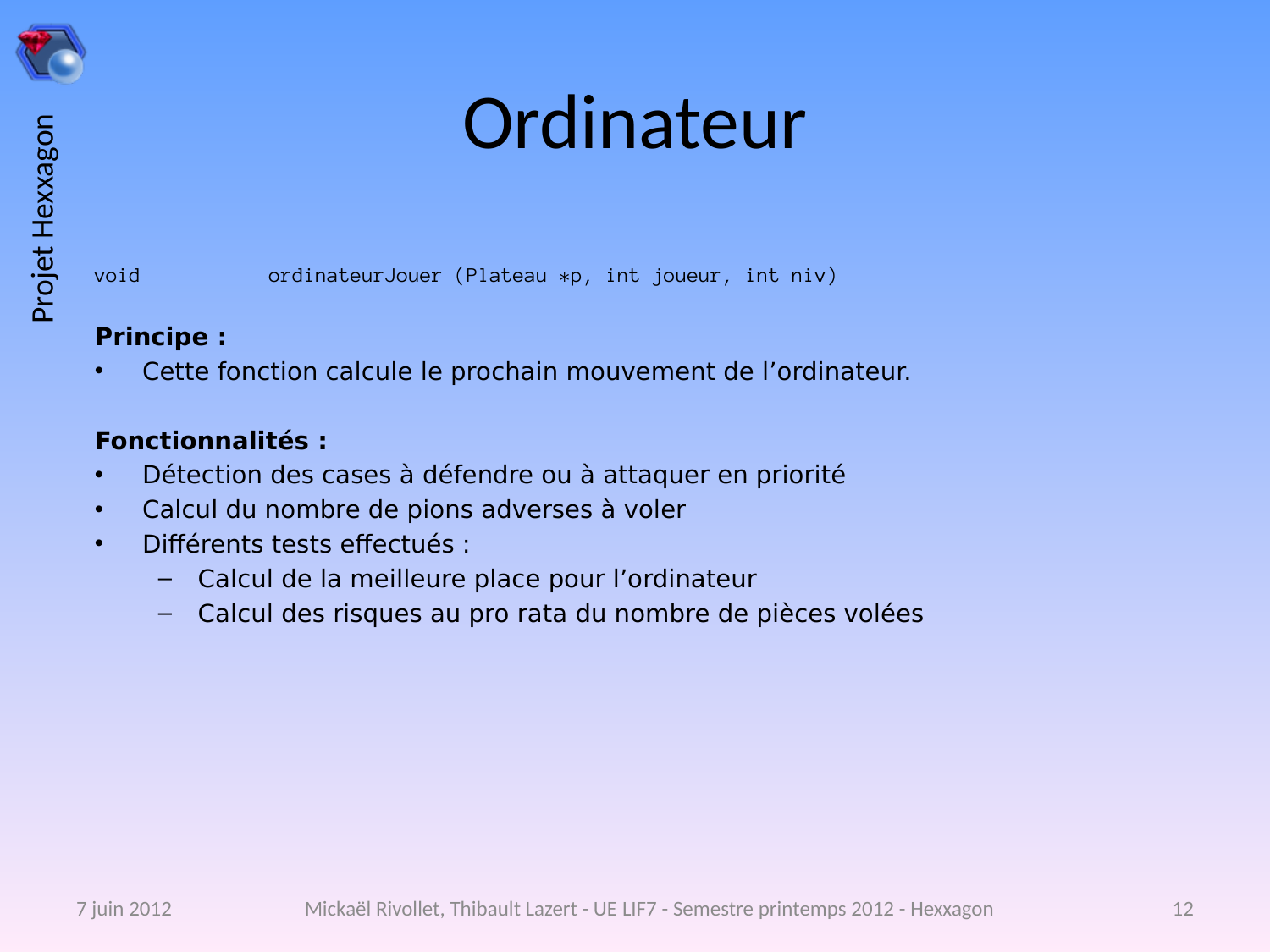

# Ordinateur

void 	ordinateurJouer (Plateau *p, int joueur, int niv)

Principe :
Cette fonction calcule le prochain mouvement de l’ordinateur.

Fonctionnalités :
Détection des cases à défendre ou à attaquer en priorité
Calcul du nombre de pions adverses à voler
Différents tests effectués :
Calcul de la meilleure place pour l’ordinateur
Calcul des risques au pro rata du nombre de pièces volées

7 juin 2012
Mickaël Rivollet, Thibault Lazert - UE LIF7 - Semestre printemps 2012 - Hexxagon
12